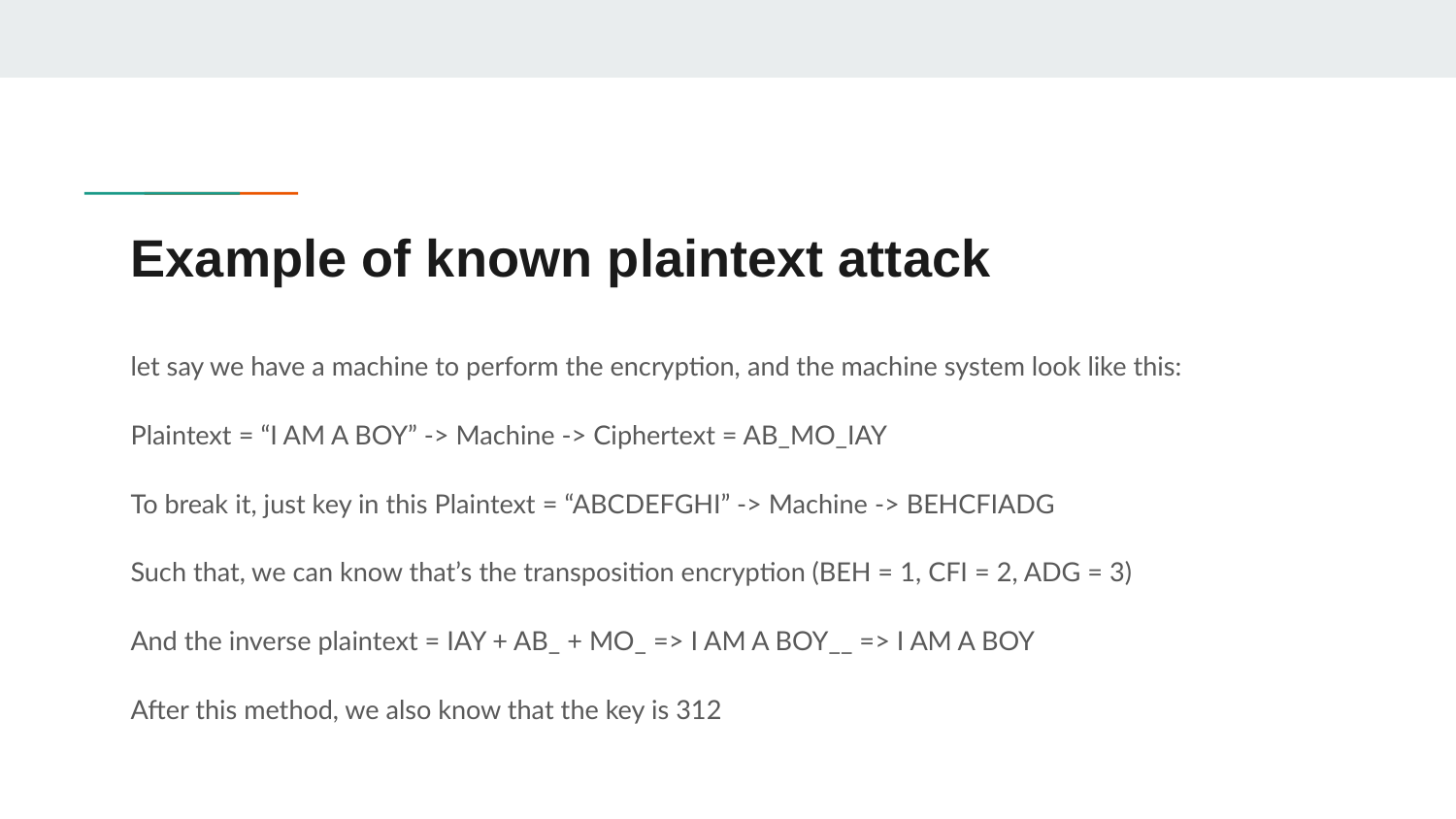

# Example of known plaintext attack
let say we have a machine to perform the encryption, and the machine system look like this:
Plaintext = “I AM A BOY” -> Machine -> Ciphertext = AB_MO_IAY
To break it, just key in this Plaintext = “ABCDEFGHI” -> Machine -> BEHCFIADG
Such that, we can know that’s the transposition encryption (BEH = 1, CFI = 2, ADG = 3)
And the inverse plaintext = IAY + AB_ + MO_ => I AM A BOY__ => I AM A BOY
After this method, we also know that the key is 312